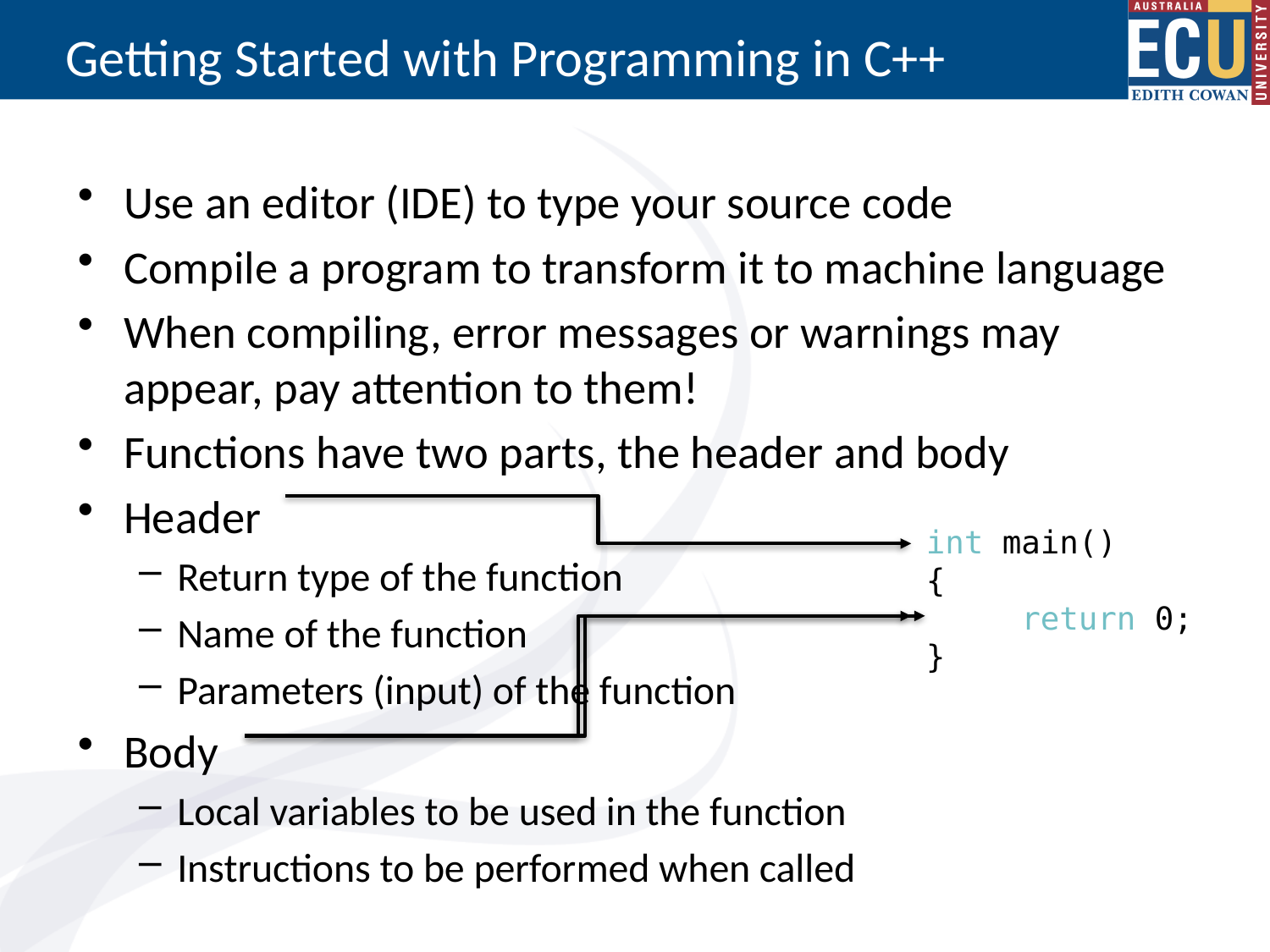

# Getting Started with Programming in C++
Use an editor (IDE) to type your source code
Compile a program to transform it to machine language
When compiling, error messages or warnings may appear, pay attention to them!
Functions have two parts, the header and body
Header
Return type of the function
Name of the function
Parameters (input) of the function
Body
Local variables to be used in the function
Instructions to be performed when called

int main()
{
     return 0;
}